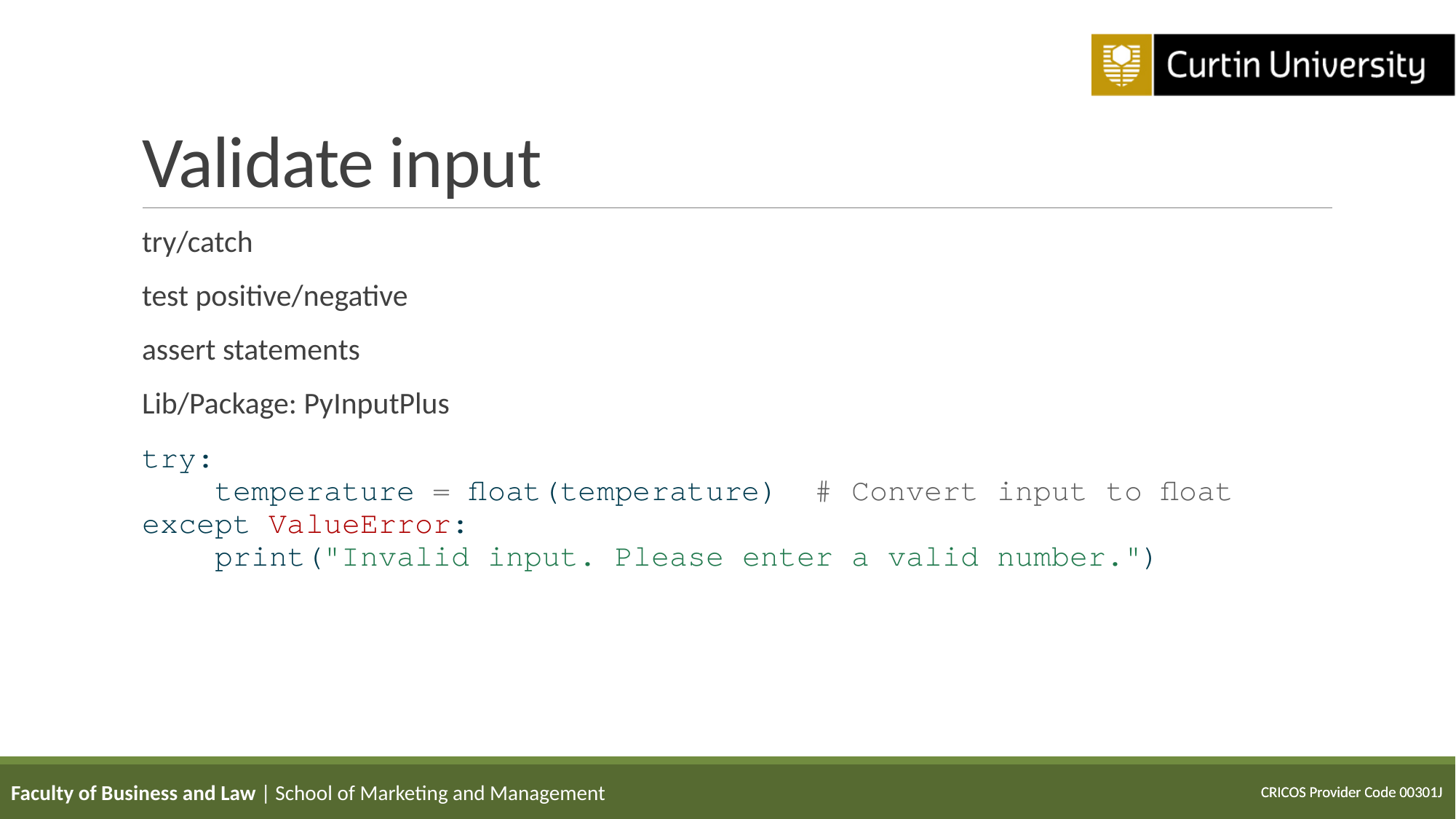

# Validate input
try/catch
test positive/negative
assert statements
Lib/Package: PyInputPlus
try:
    temperature = float(temperature)  # Convert input to float
except ValueError:
    print("Invalid input. Please enter a valid number.")
Faculty of Business and Law | School of Marketing and Management